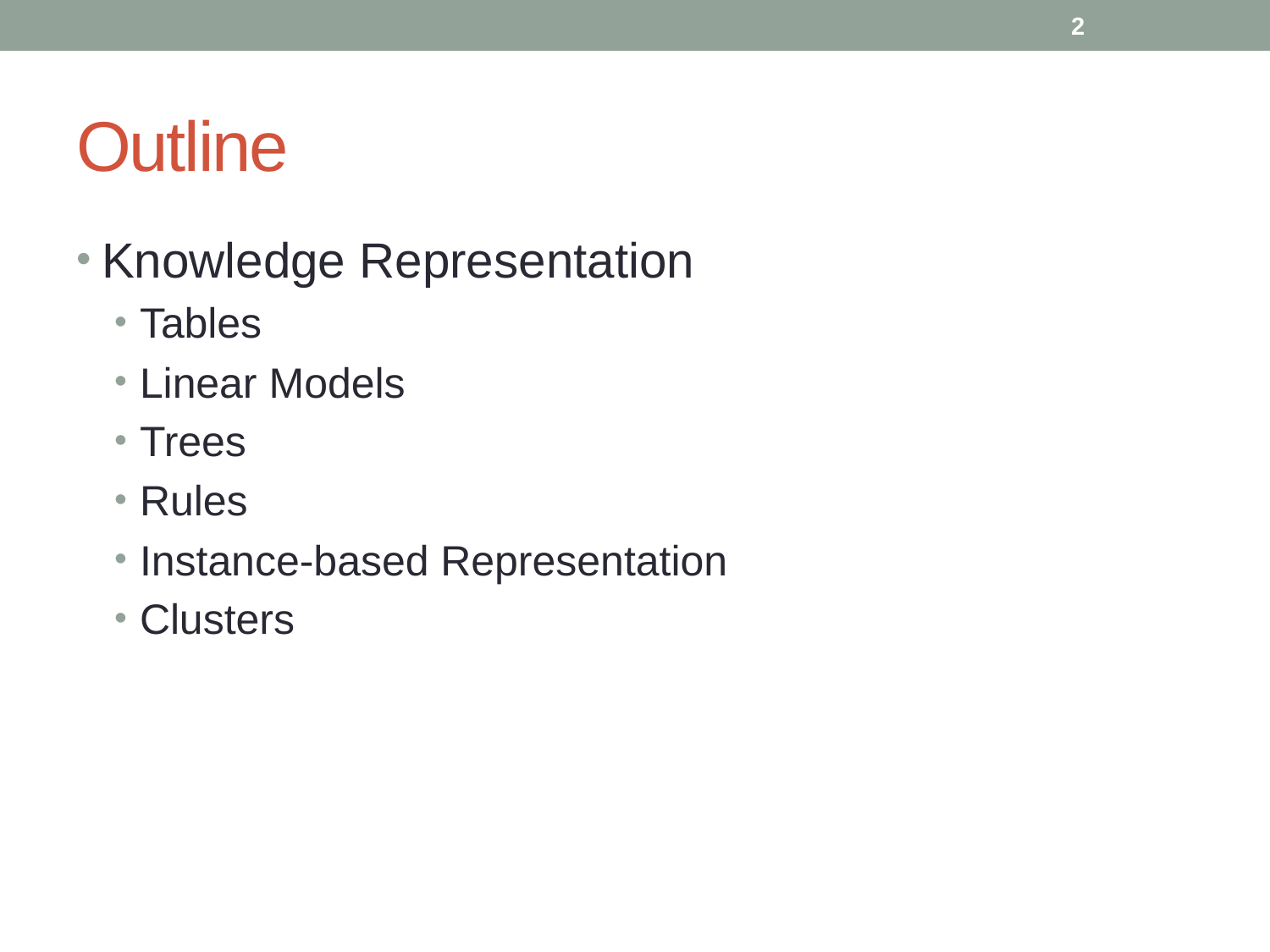

2
# Outline
Knowledge Representation
Tables
Linear Models
Trees
Rules
Instance-based Representation
Clusters